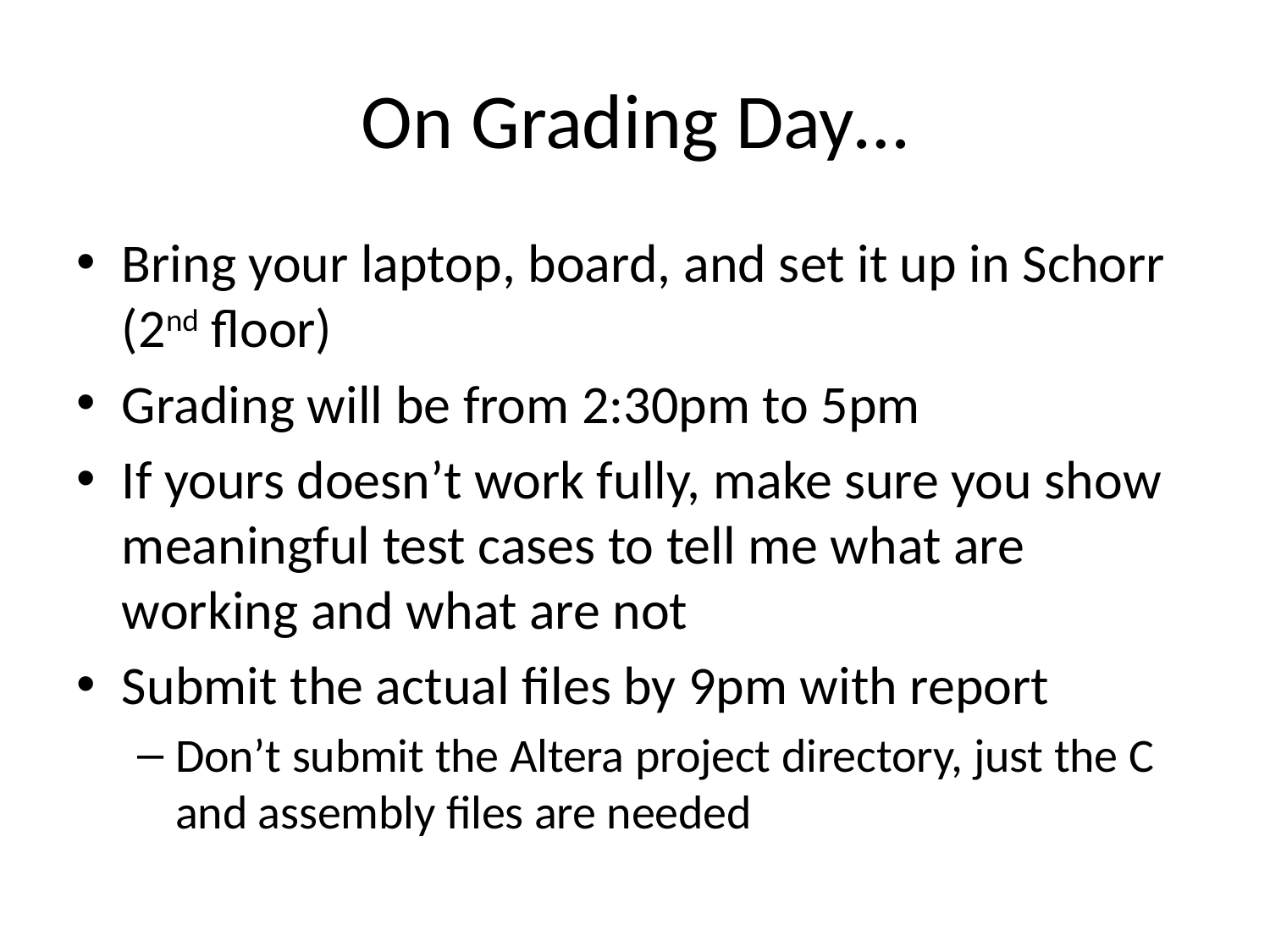

# On Grading Day…
Bring your laptop, board, and set it up in Schorr (2nd floor)
Grading will be from 2:30pm to 5pm
If yours doesn’t work fully, make sure you show meaningful test cases to tell me what are working and what are not
Submit the actual files by 9pm with report
Don’t submit the Altera project directory, just the C and assembly files are needed